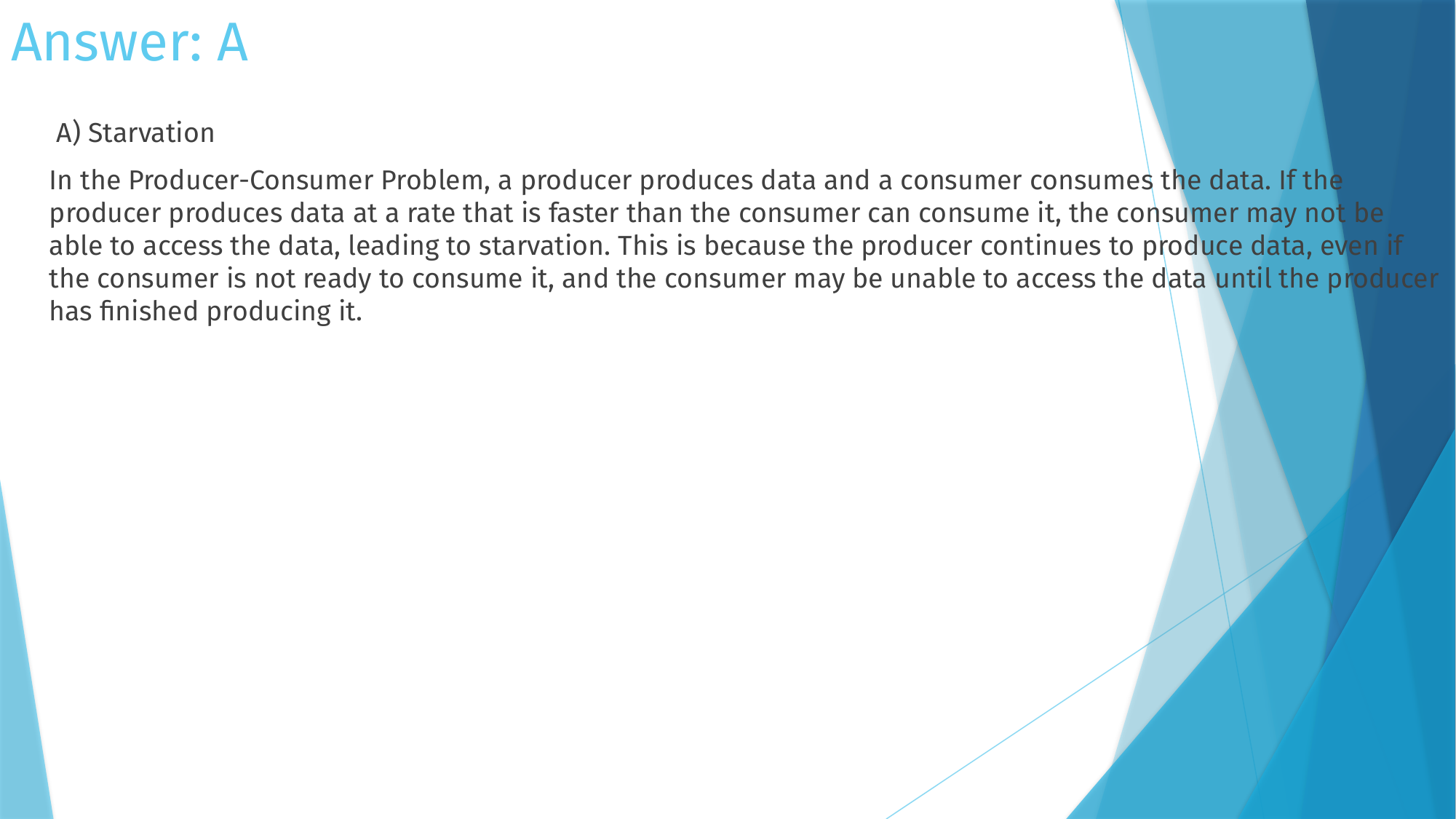

# Answer: A
	 A) Starvation
	In the Producer-Consumer Problem, a producer produces data and a consumer consumes the data. If the producer produces data at a rate that is faster than the consumer can consume it, the consumer may not be able to access the data, leading to starvation. This is because the producer continues to produce data, even if the consumer is not ready to consume it, and the consumer may be unable to access the data until the producer has finished producing it.